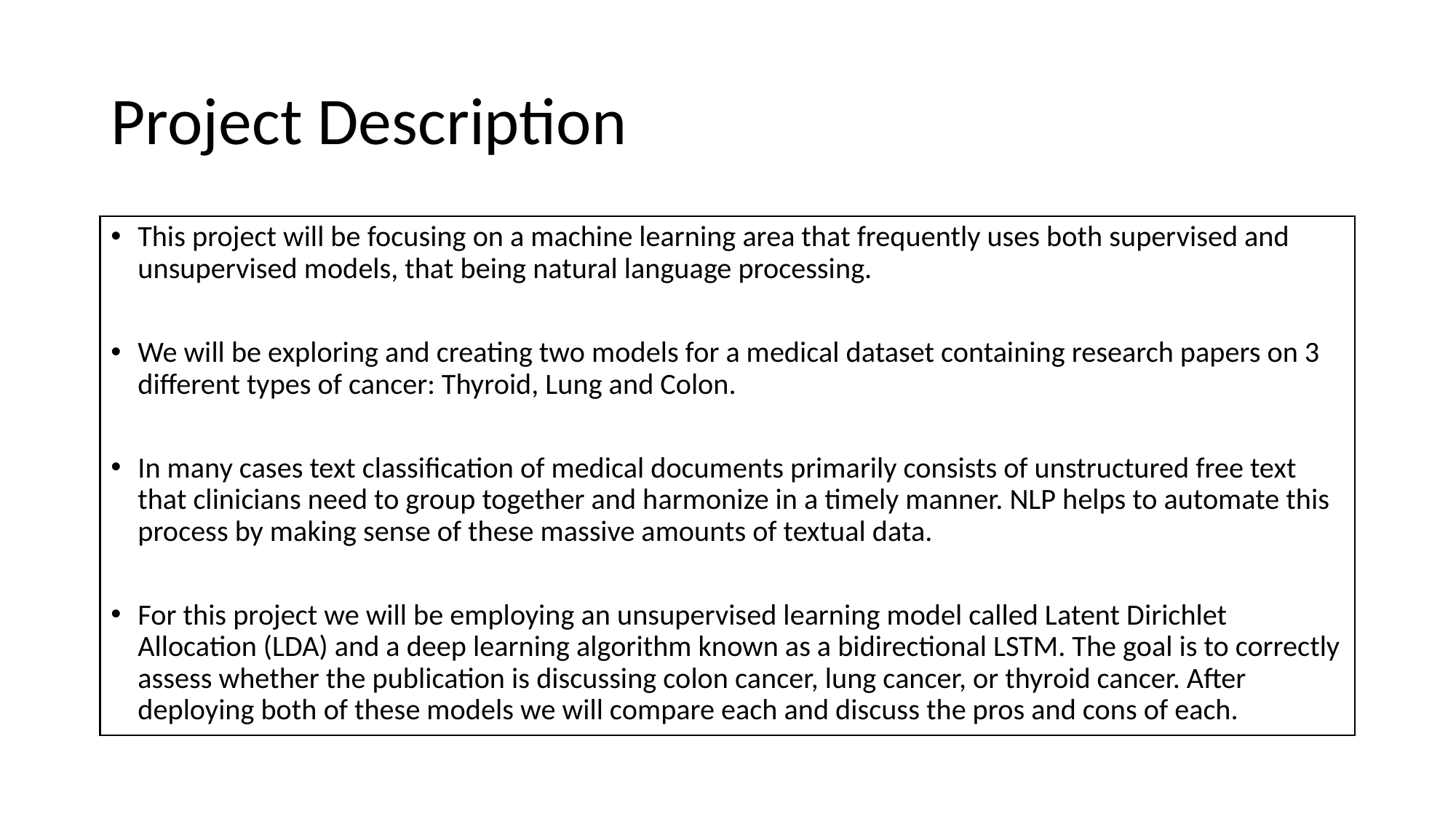

# Project Description
This project will be focusing on a machine learning area that frequently uses both supervised and unsupervised models, that being natural language processing.

We will be exploring and creating two models for a medical dataset containing research papers on 3 different types of cancer: Thyroid, Lung and Colon.

In many cases text classification of medical documents primarily consists of unstructured free text that clinicians need to group together and harmonize in a timely manner. NLP helps to automate this process by making sense of these massive amounts of textual data.

For this project we will be employing an unsupervised learning model called Latent Dirichlet Allocation (LDA) and a deep learning algorithm known as a bidirectional LSTM. The goal is to correctly assess whether the publication is discussing colon cancer, lung cancer, or thyroid cancer. After deploying both of these models we will compare each and discuss the pros and cons of each.